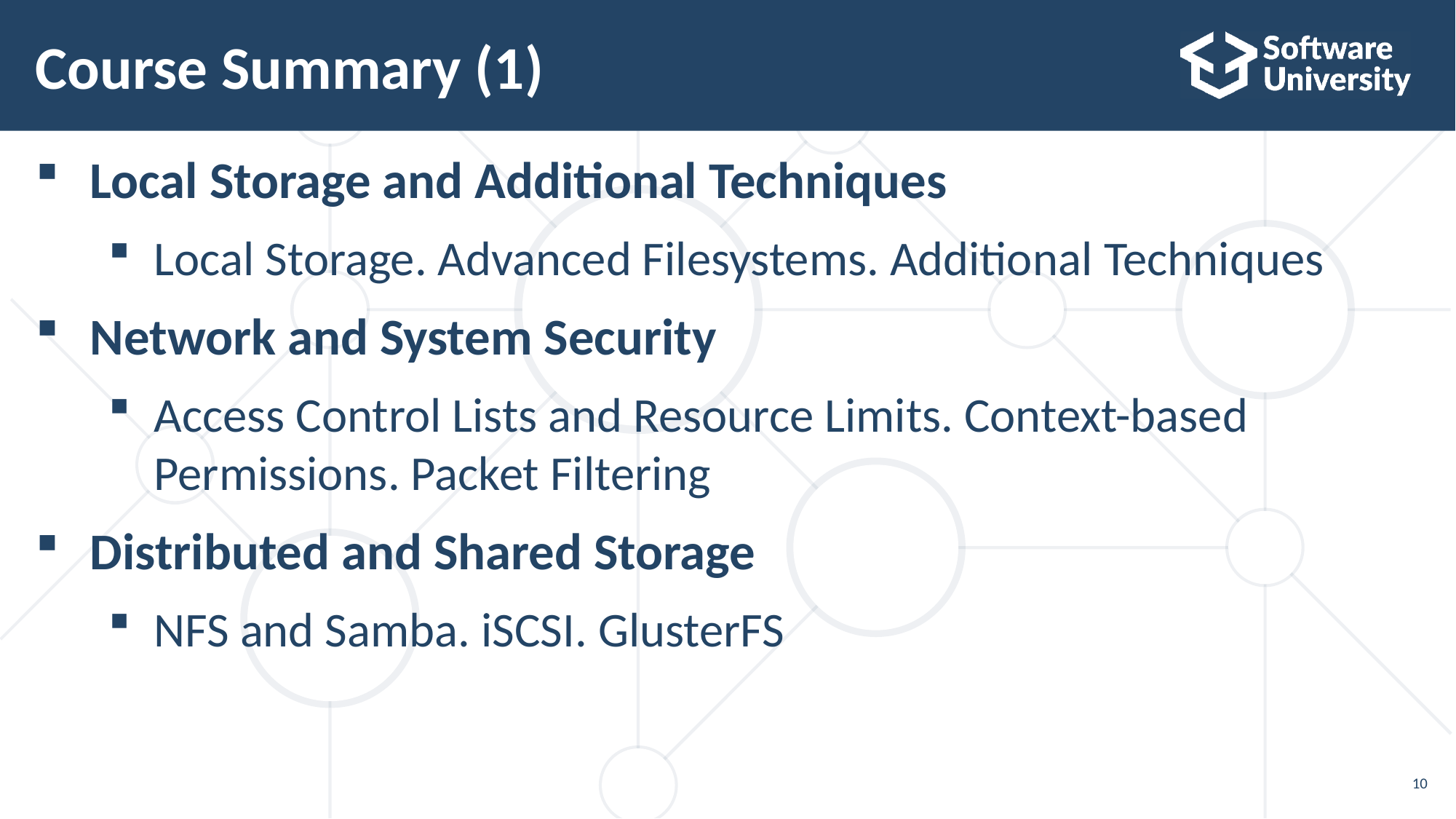

# Course Summary (1)
Local Storage and Additional Techniques
Local Storage. Advanced Filesystems. Additional Techniques
Network and System Security
Access Control Lists and Resource Limits. Context-based Permissions. Packet Filtering
Distributed and Shared Storage
NFS and Samba. iSCSI. GlusterFS

10